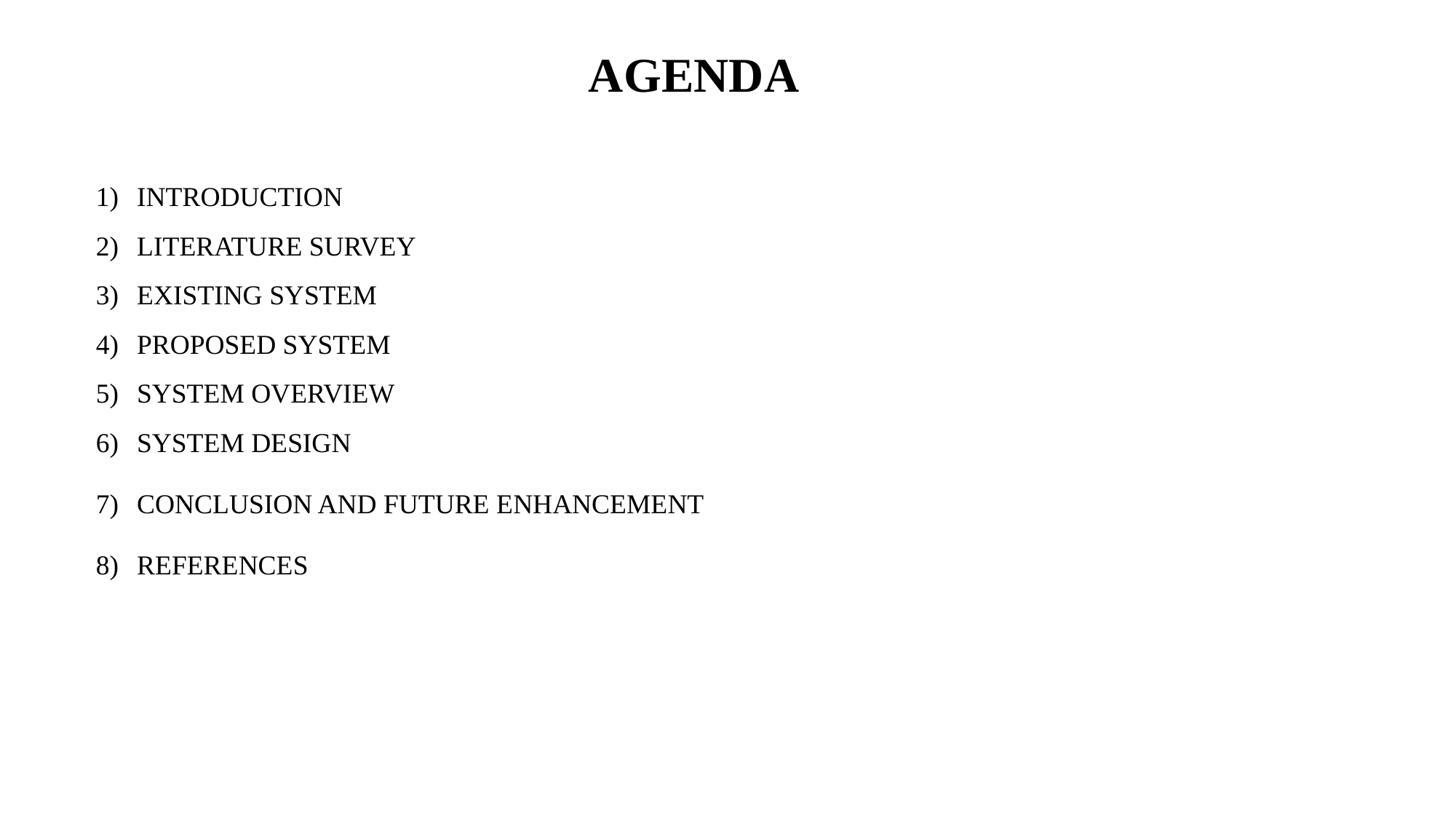

AGENDA
INTRODUCTION
LITERATURE SURVEY
EXISTING SYSTEM
PROPOSED SYSTEM
SYSTEM OVERVIEW
SYSTEM DESIGN
CONCLUSION AND FUTURE ENHANCEMENT
REFERENCES